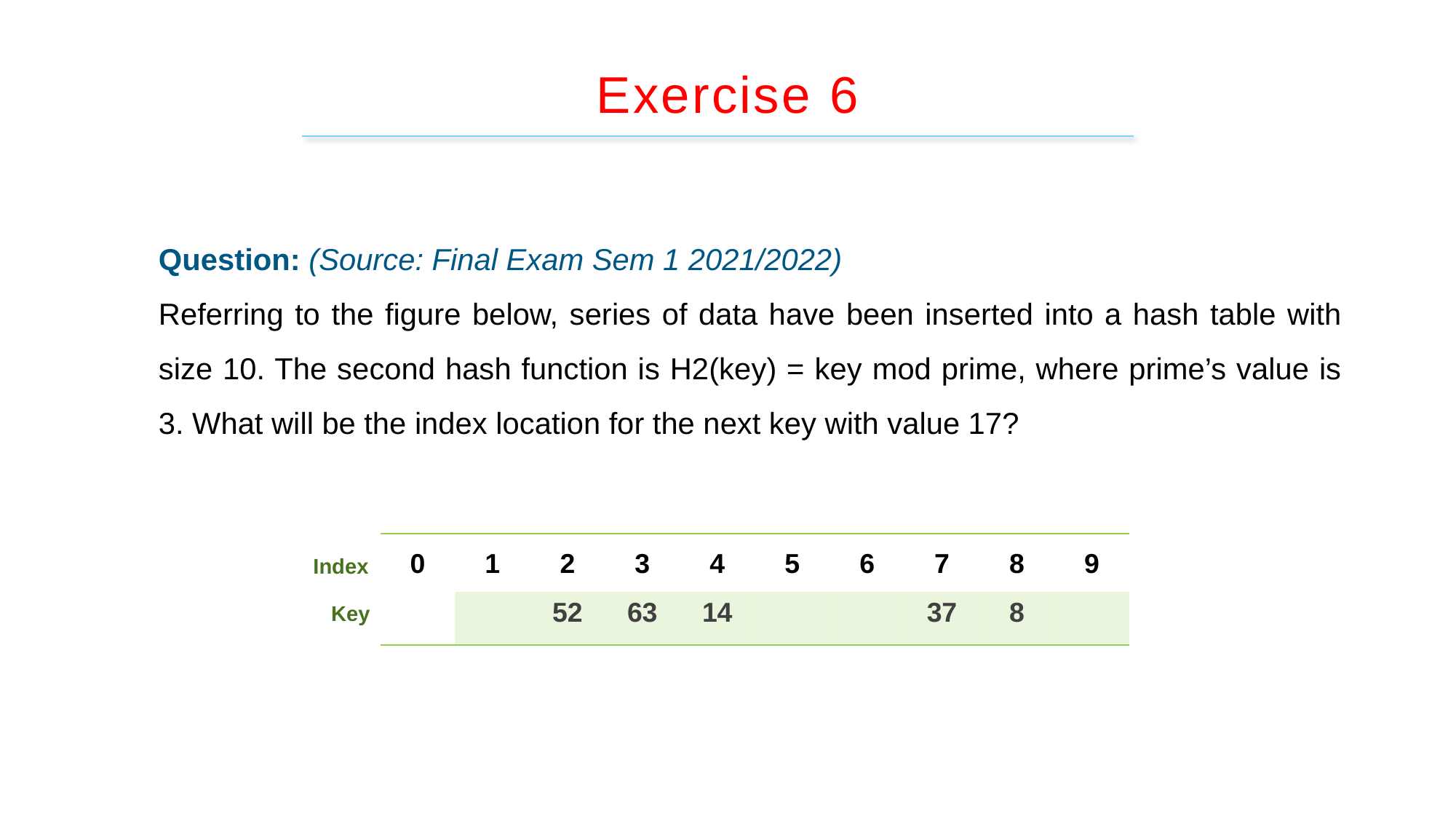

# Exercise 6
Question: (Source: Final Exam Sem 1 2021/2022)
Referring to the figure below, series of data have been inserted into a hash table with size 10. The second hash function is H2(key) = key mod prime, where prime’s value is 3. What will be the index location for the next key with value 17?
| 0 | 1 | 2 | 3 | 4 | 5 | 6 | 7 | 8 | 9 |
| --- | --- | --- | --- | --- | --- | --- | --- | --- | --- |
|  |  | 52 | 63 | 14 |  |  | 37 | 8 |  |
Index
Key